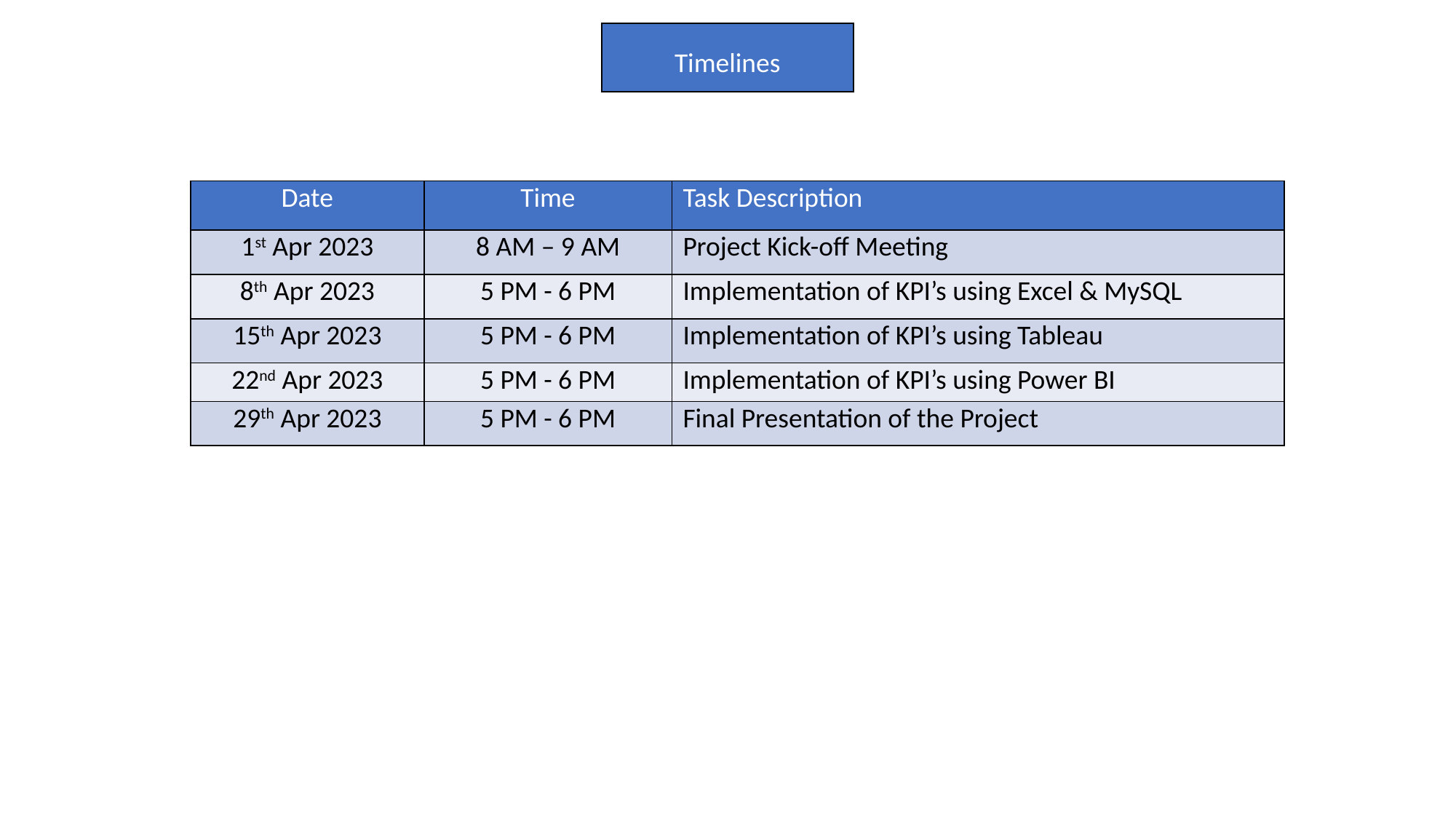

Timelines
| Date | Time | Task Description |
| --- | --- | --- |
| 1st Apr 2023 | 8 AM – 9 AM | Project Kick-off Meeting |
| 8th Apr 2023 | 5 PM - 6 PM | Implementation of KPI’s using Excel & MySQL |
| 15th Apr 2023 | 5 PM - 6 PM | Implementation of KPI’s using Tableau |
| 22nd Apr 2023 | 5 PM - 6 PM | Implementation of KPI’s using Power BI |
| 29th Apr 2023 | 5 PM - 6 PM | Final Presentation of the Project |